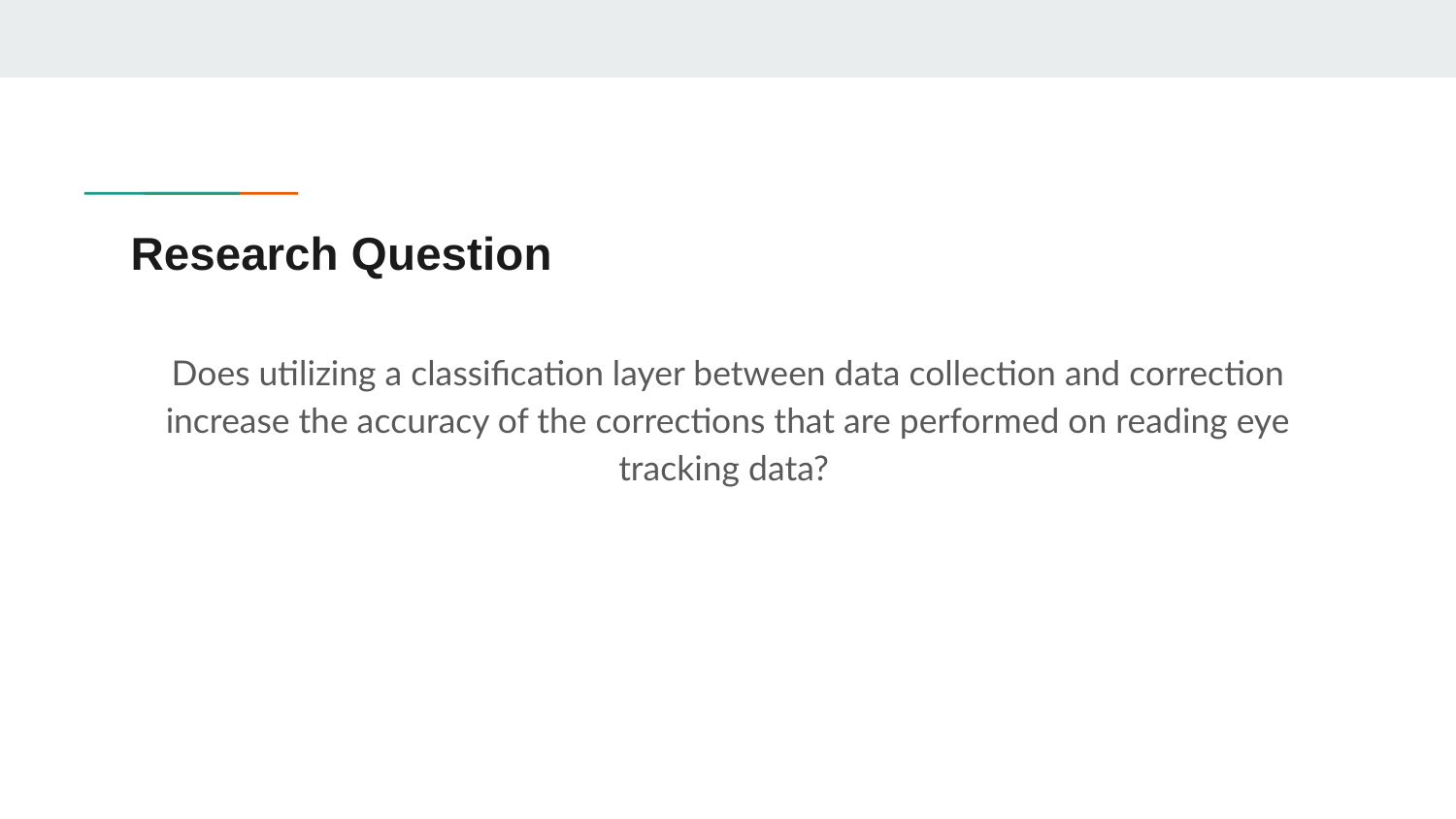

# Research Question
Does utilizing a classification layer between data collection and correction increase the accuracy of the corrections that are performed on reading eye tracking data?